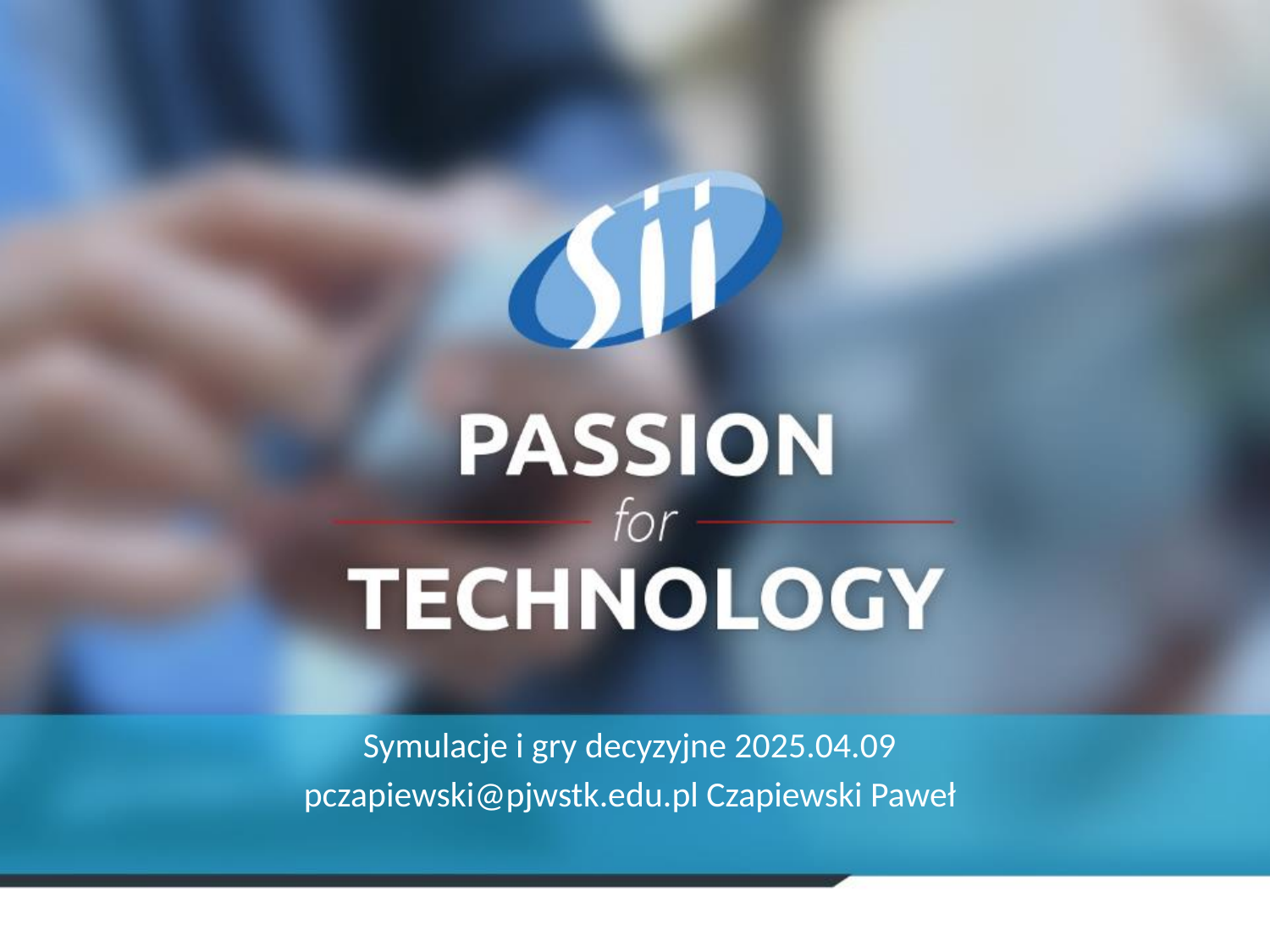

Symulacje i gry decyzyjne 2025.04.09
pczapiewski@pjwstk.edu.pl Czapiewski Paweł